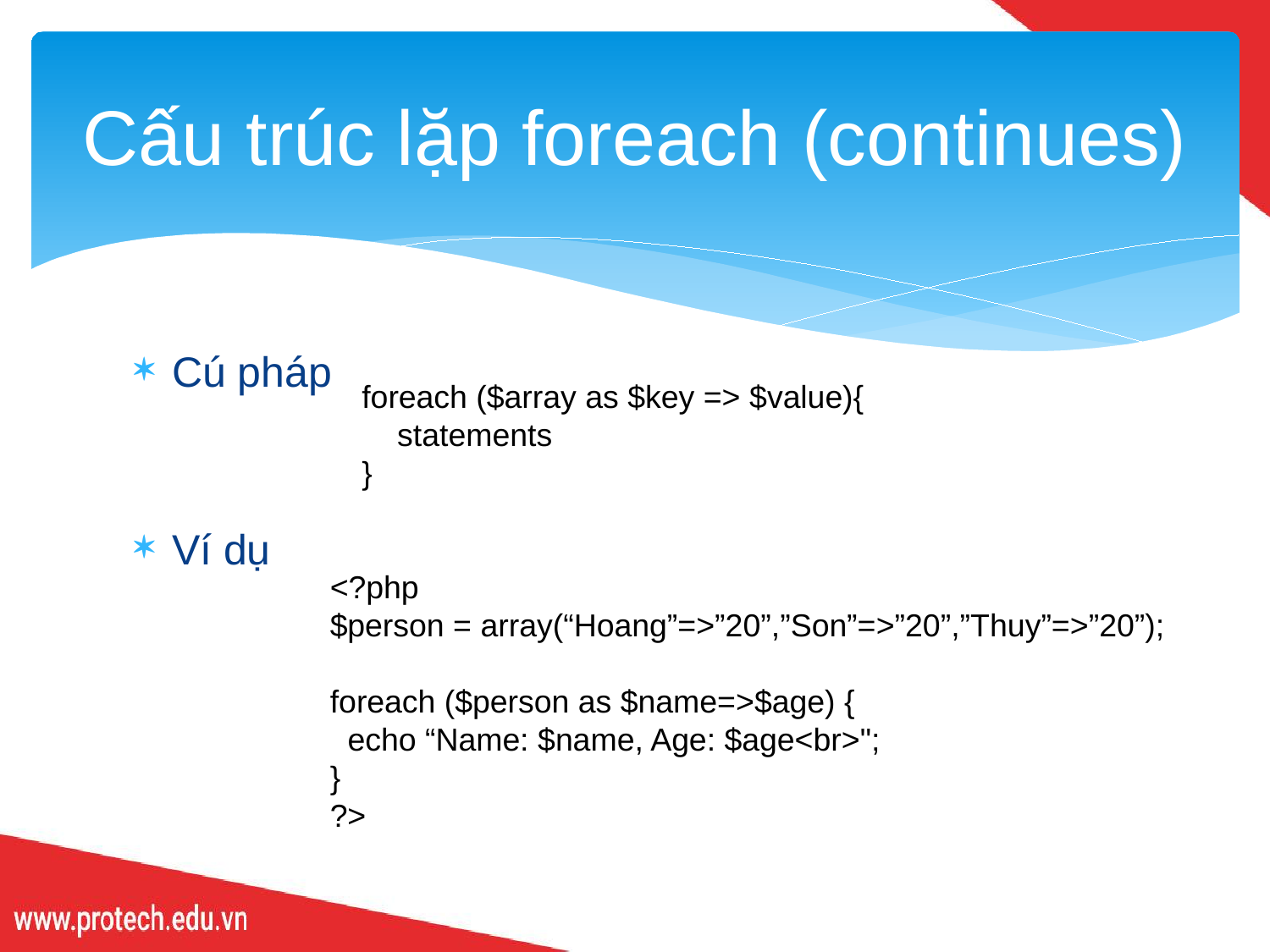

# Cấu trúc lặp foreach (continues)
Cú pháp

Ví dụ

foreach ($array as $key => $value){
    statements
}
<?php  
$person = array(“Hoang”=>”20”,”Son”=>”20”,”Thuy”=>”20”);
foreach ($person as $name=>$age) {
  echo “Name: $name, Age: $age<br>";
}
?>